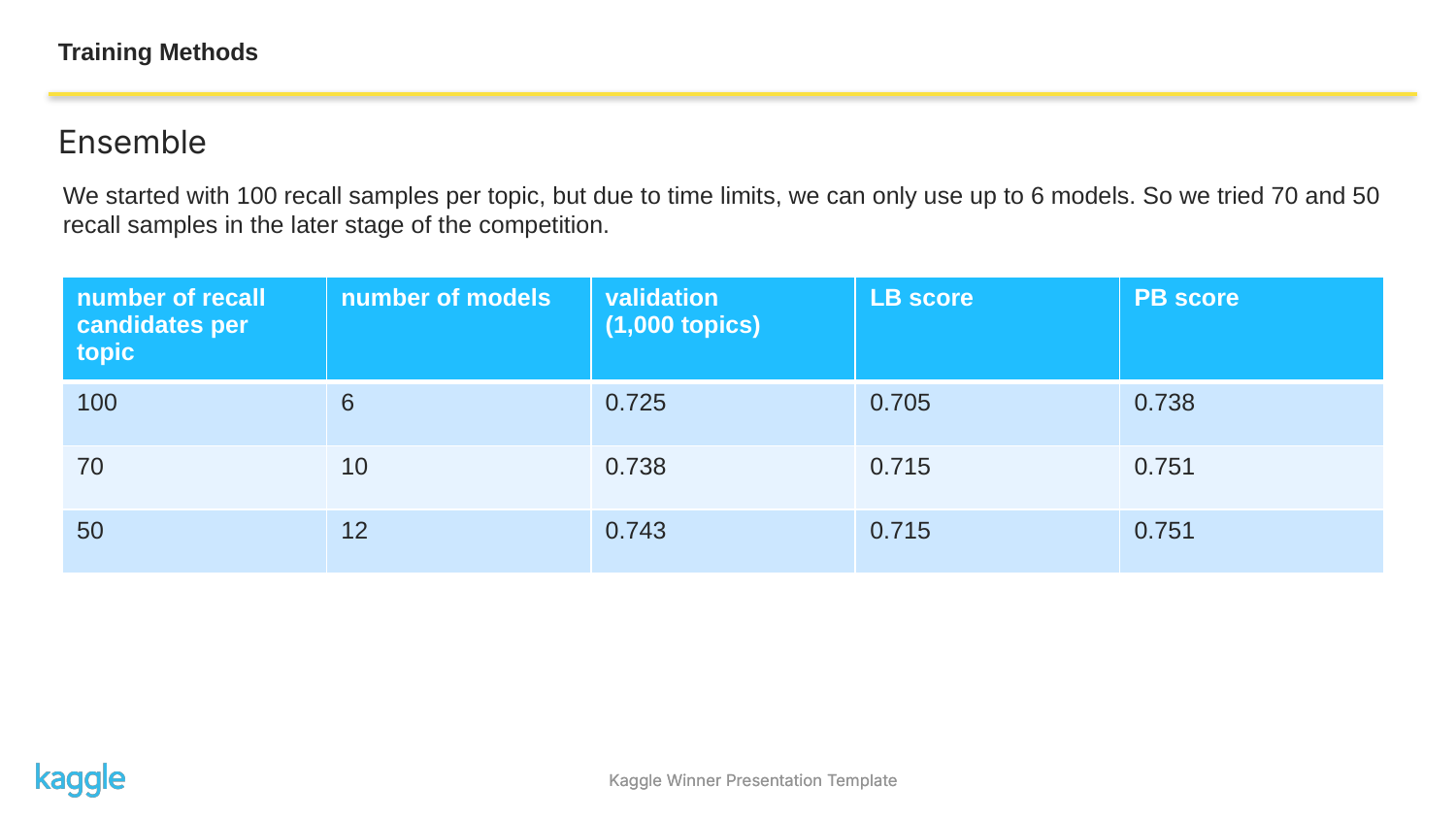

Training Methods

Ensemble
We started with 100 recall samples per topic, but due to time limits, we can only use up to 6 models. So we tried 70 and 50 recall samples in the later stage of the competition.
| number of recall candidates per topic | number of models | validation (1,000 topics) | LB score | PB score |
| --- | --- | --- | --- | --- |
| 100 | 6 | 0.725 | 0.705 | 0.738 |
| 70 | 10 | 0.738 | 0.715 | 0.751 |
| 50 | 12 | 0.743 | 0.715 | 0.751 |
Kaggle Winner Presentation Template
22